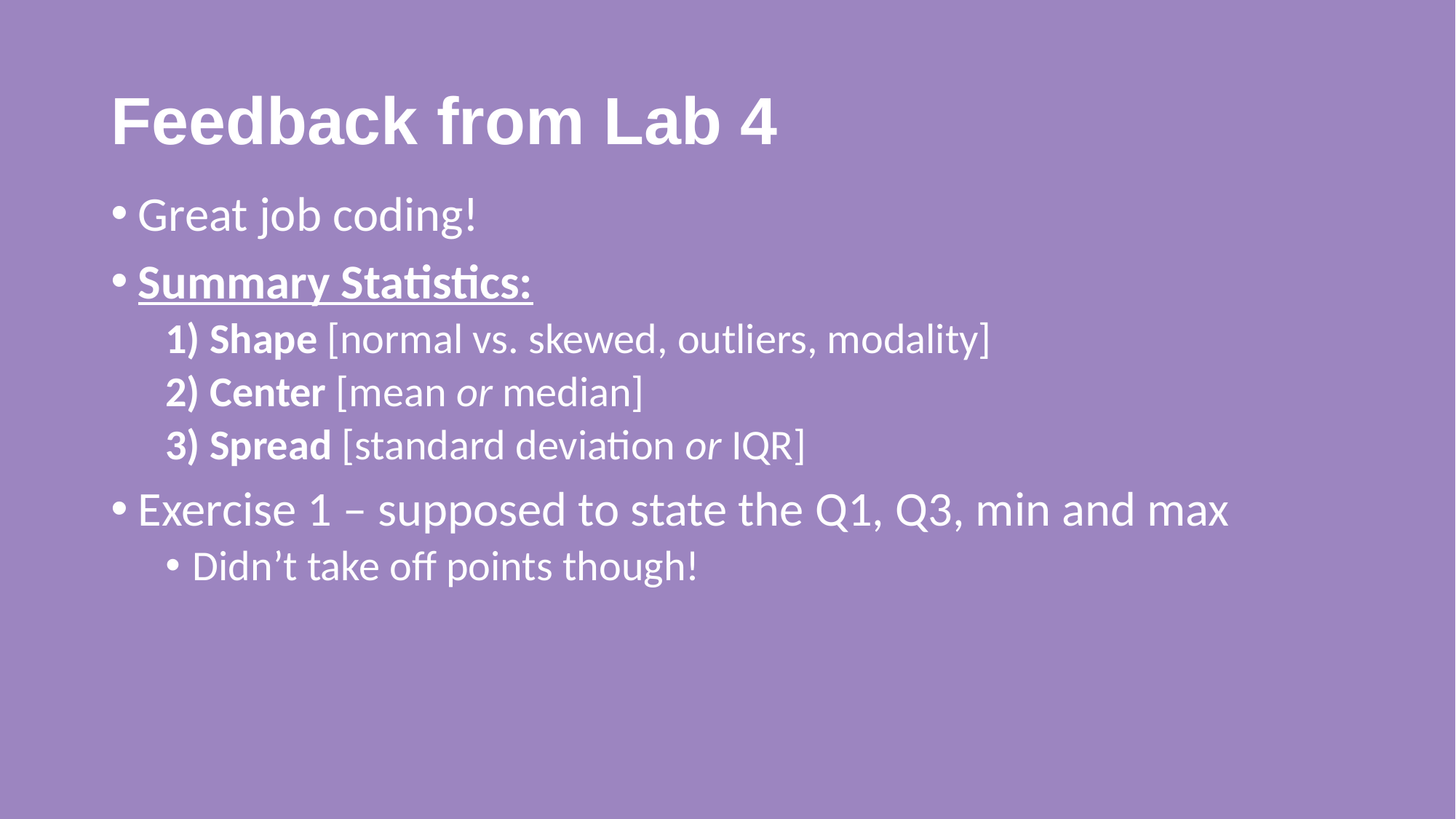

# Feedback from Lab 4
Great job coding!
Summary Statistics:
1) Shape [normal vs. skewed, outliers, modality]
2) Center [mean or median]
3) Spread [standard deviation or IQR]
Exercise 1 – supposed to state the Q1, Q3, min and max
Didn’t take off points though!